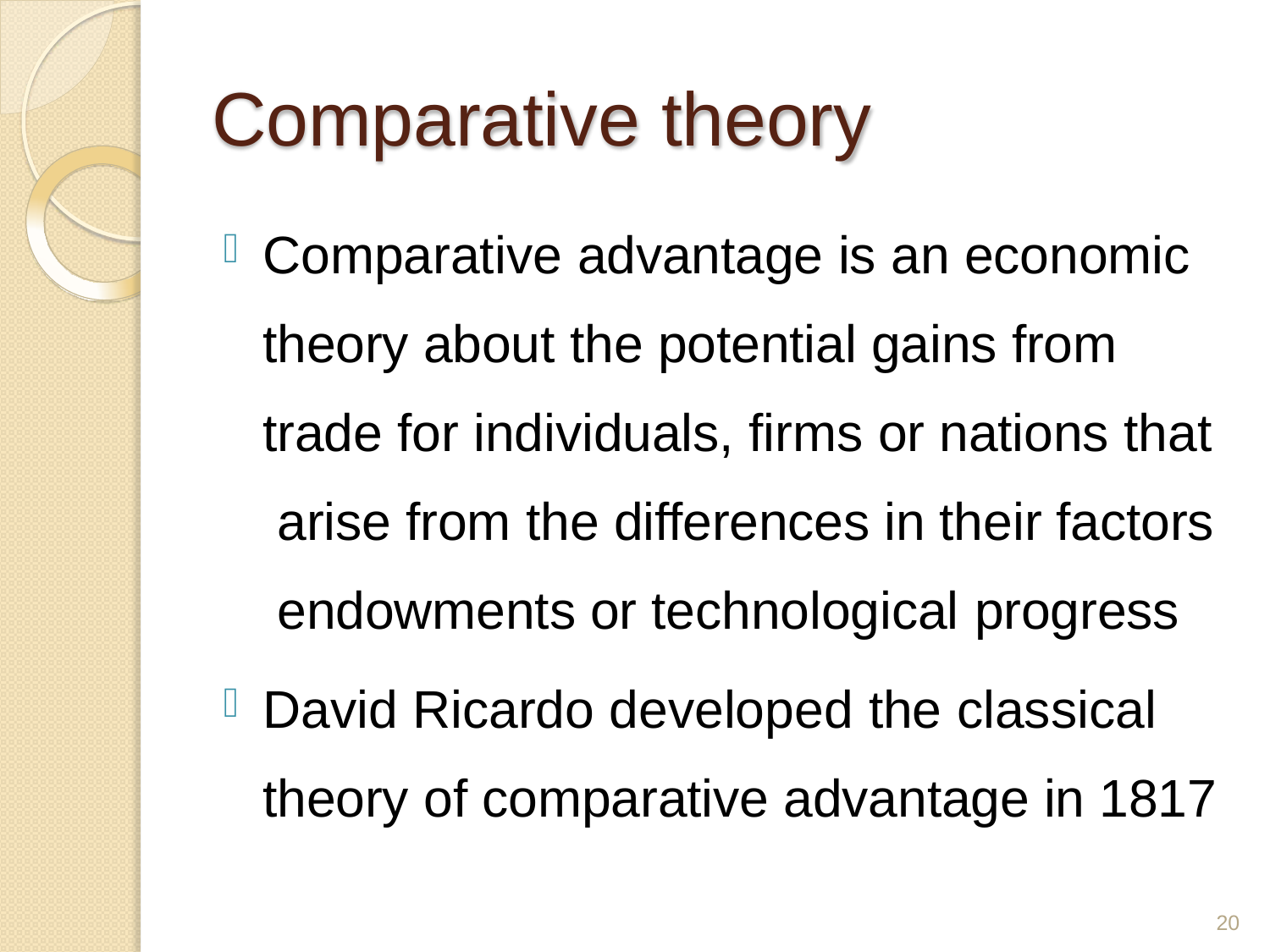

# Comparative theory
Comparative advantage is an economic  theory about the potential gains from  trade for individuals, firms or nations that  arise from the differences in their factors  endowments or technological progress
David Ricardo developed the classical  theory of comparative advantage in 1817
20